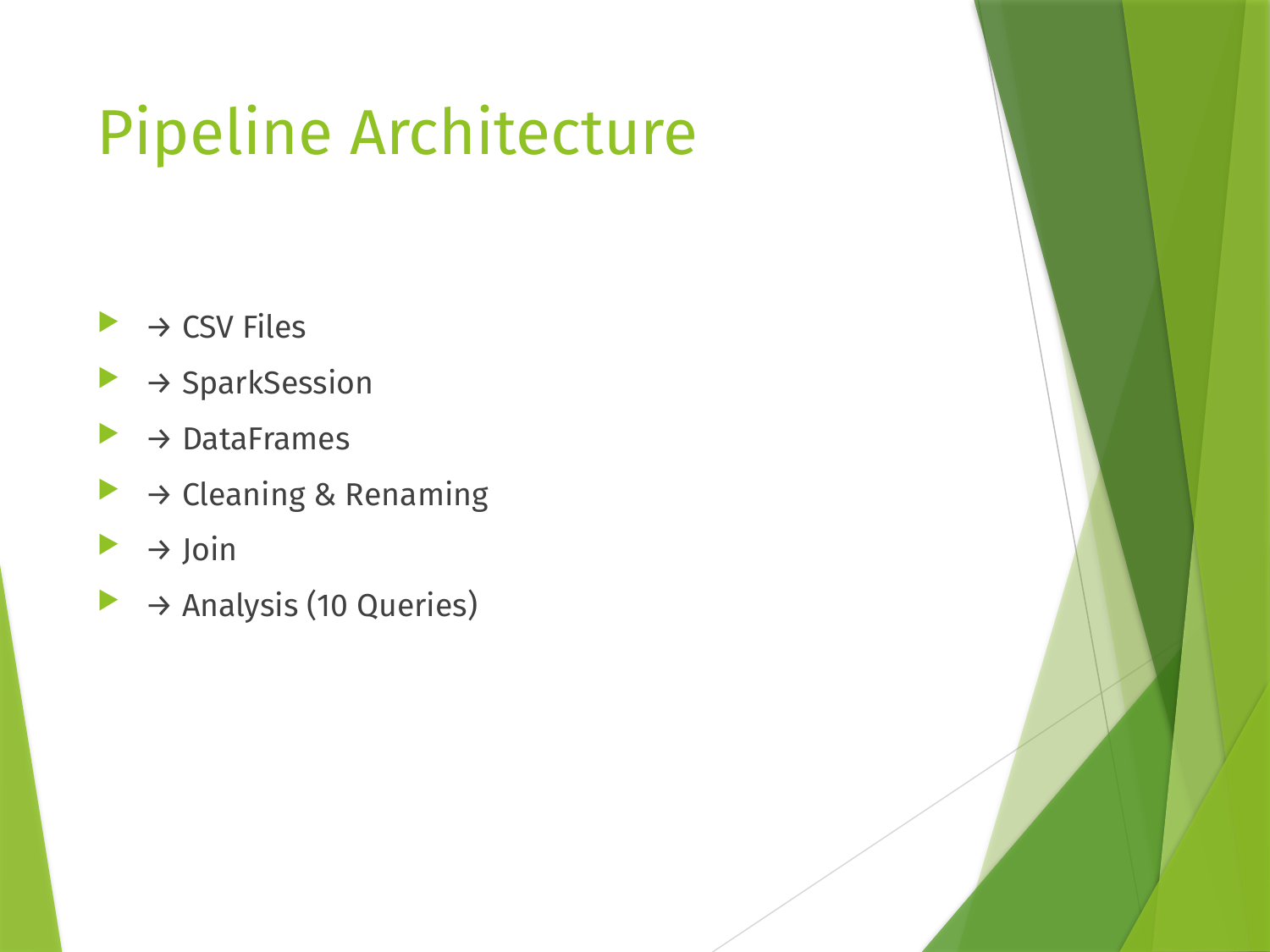

# Pipeline Architecture
→ CSV Files
→ SparkSession
→ DataFrames
→ Cleaning & Renaming
→ Join
→ Analysis (10 Queries)